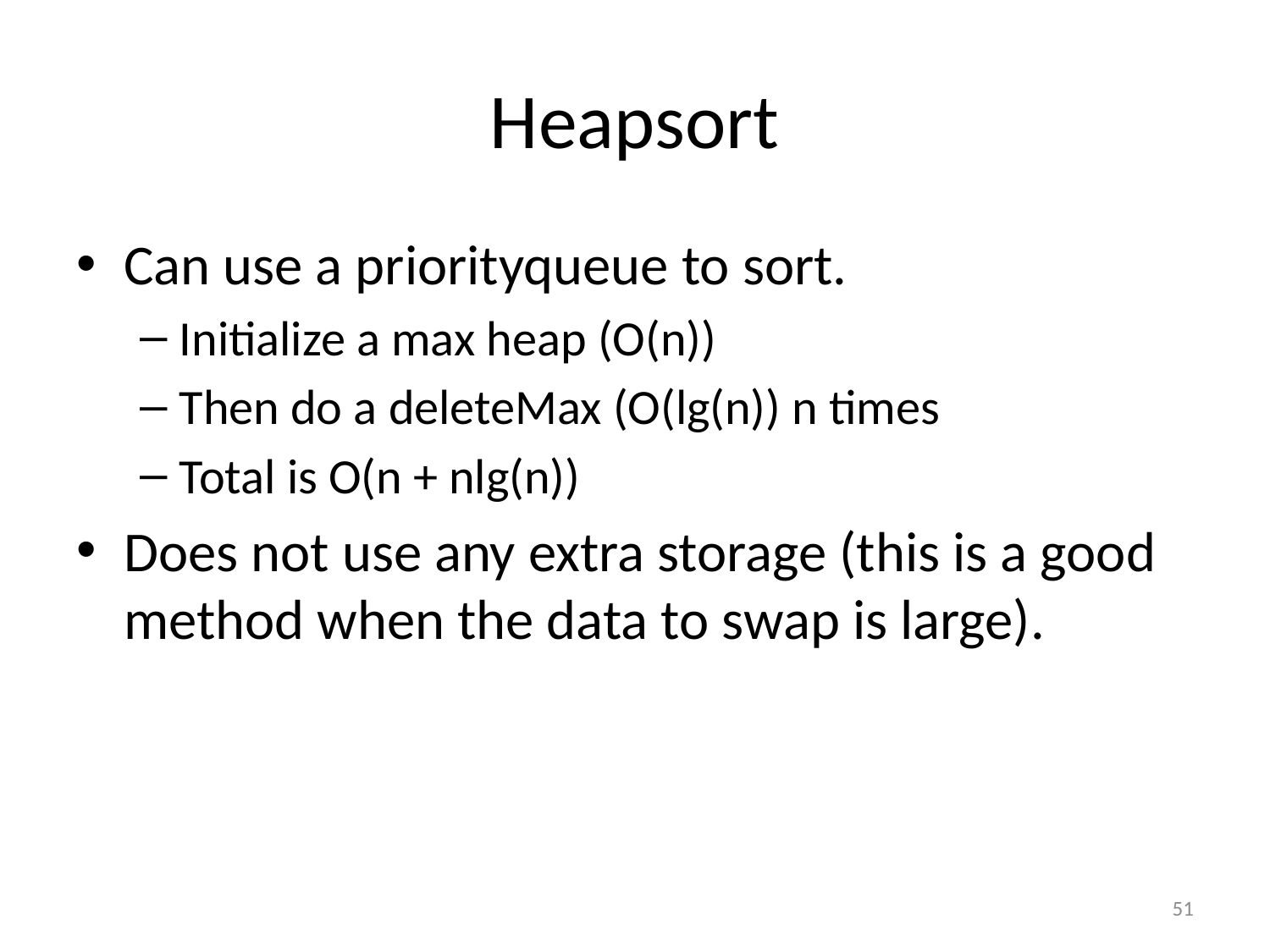

# Heapsort
Can use a priorityqueue to sort.
Initialize a max heap (O(n))
Then do a deleteMax (O(lg(n)) n times
Total is O(n + nlg(n))
Does not use any extra storage (this is a good method when the data to swap is large).

51